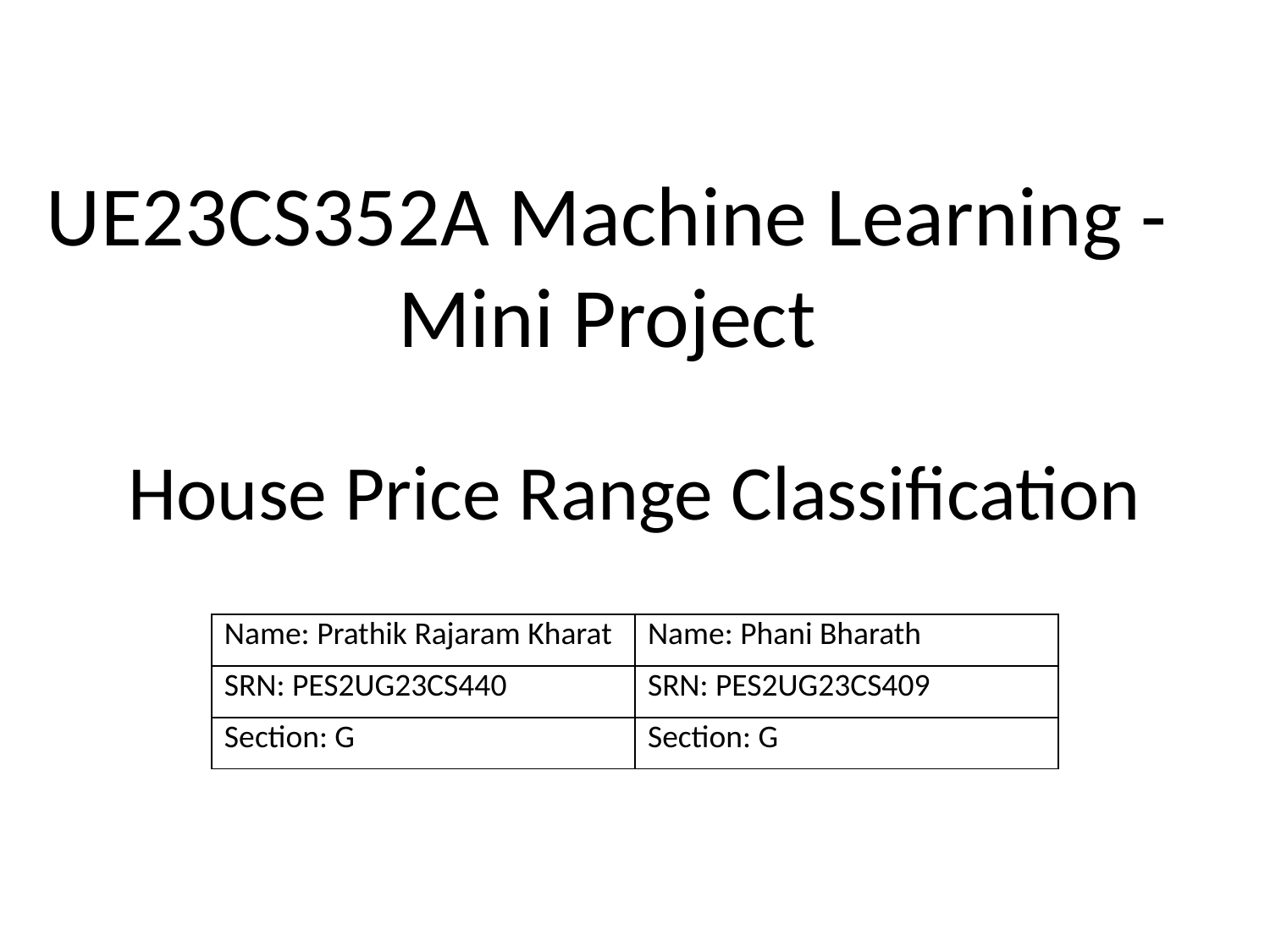

UE23CS352A Machine Learning - Mini Project
# House Price Range Classification

| Name: Prathik Rajaram Kharat | Name: Phani Bharath |
| --- | --- |
| SRN: PES2UG23CS440 | SRN: PES2UG23CS409 |
| Section: G | Section: G |